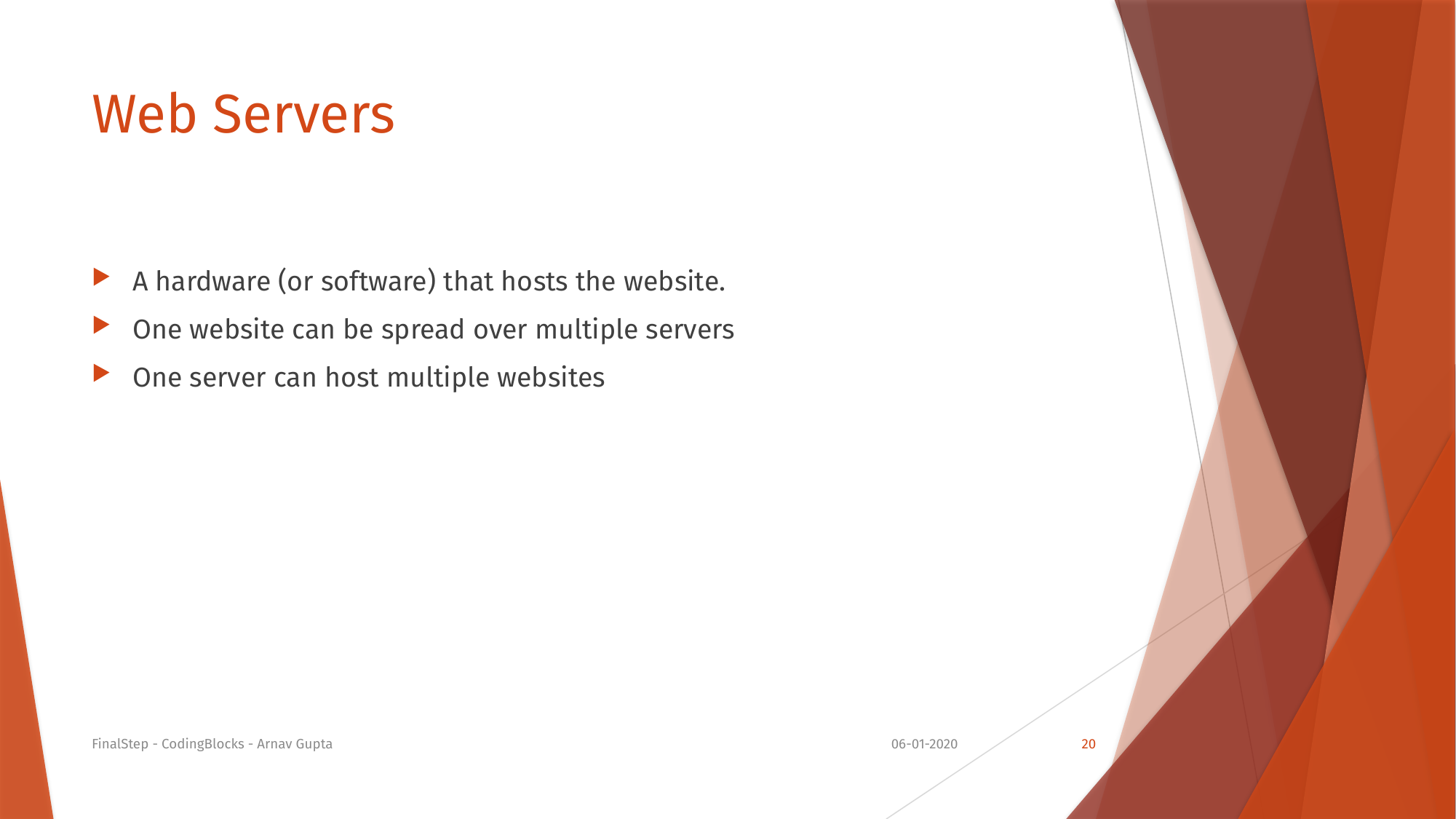

# Web Servers
A hardware (or software) that hosts the website.
One website can be spread over multiple servers
One server can host multiple websites
FinalStep - CodingBlocks - Arnav Gupta
06-01-2020
20